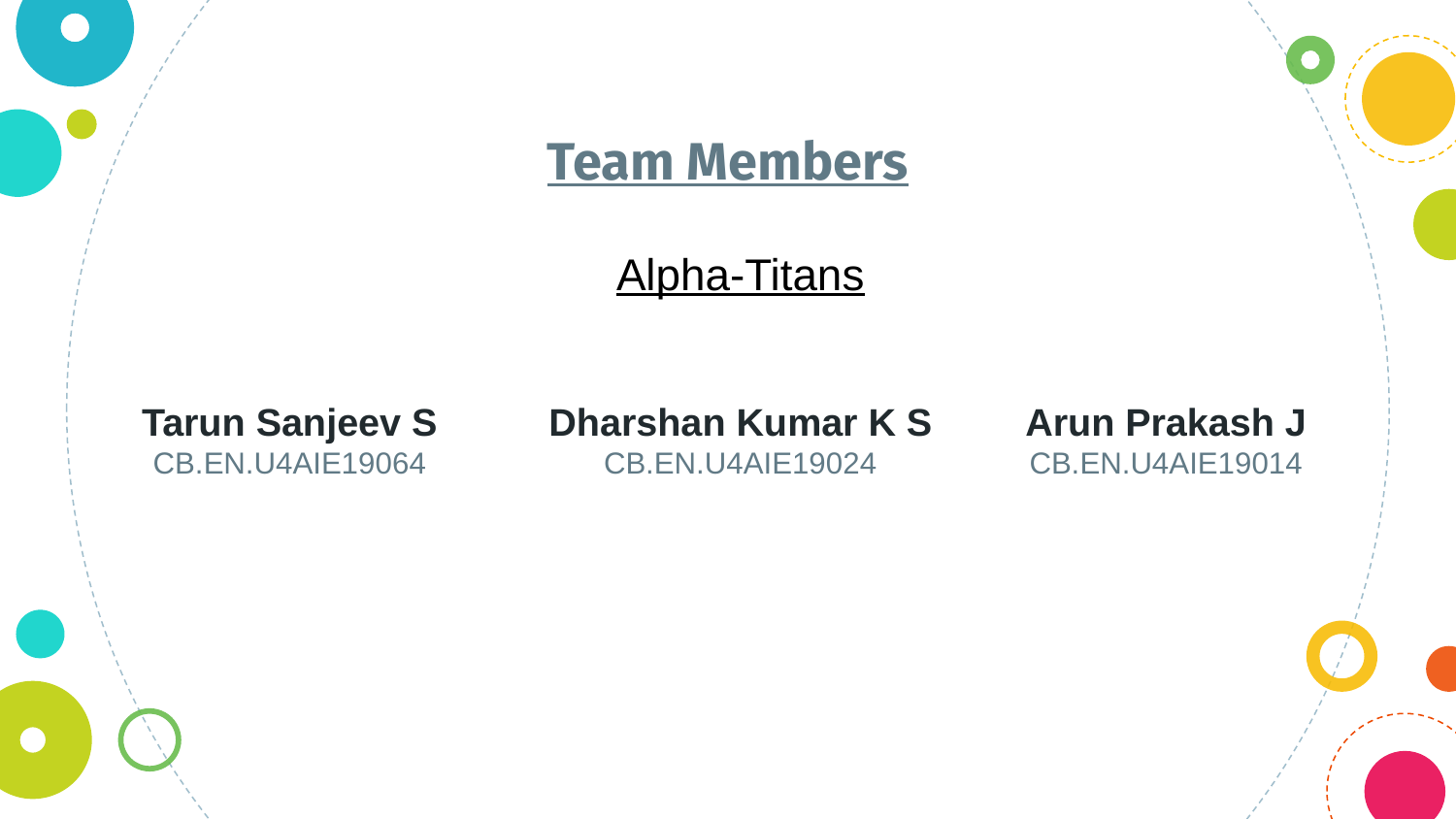

Team Members
Alpha-Titans
Tarun Sanjeev S
CB.EN.U4AIE19064

Dharshan Kumar K S
CB.EN.U4AIE19024

Arun Prakash J
CB.EN.U4AIE19014